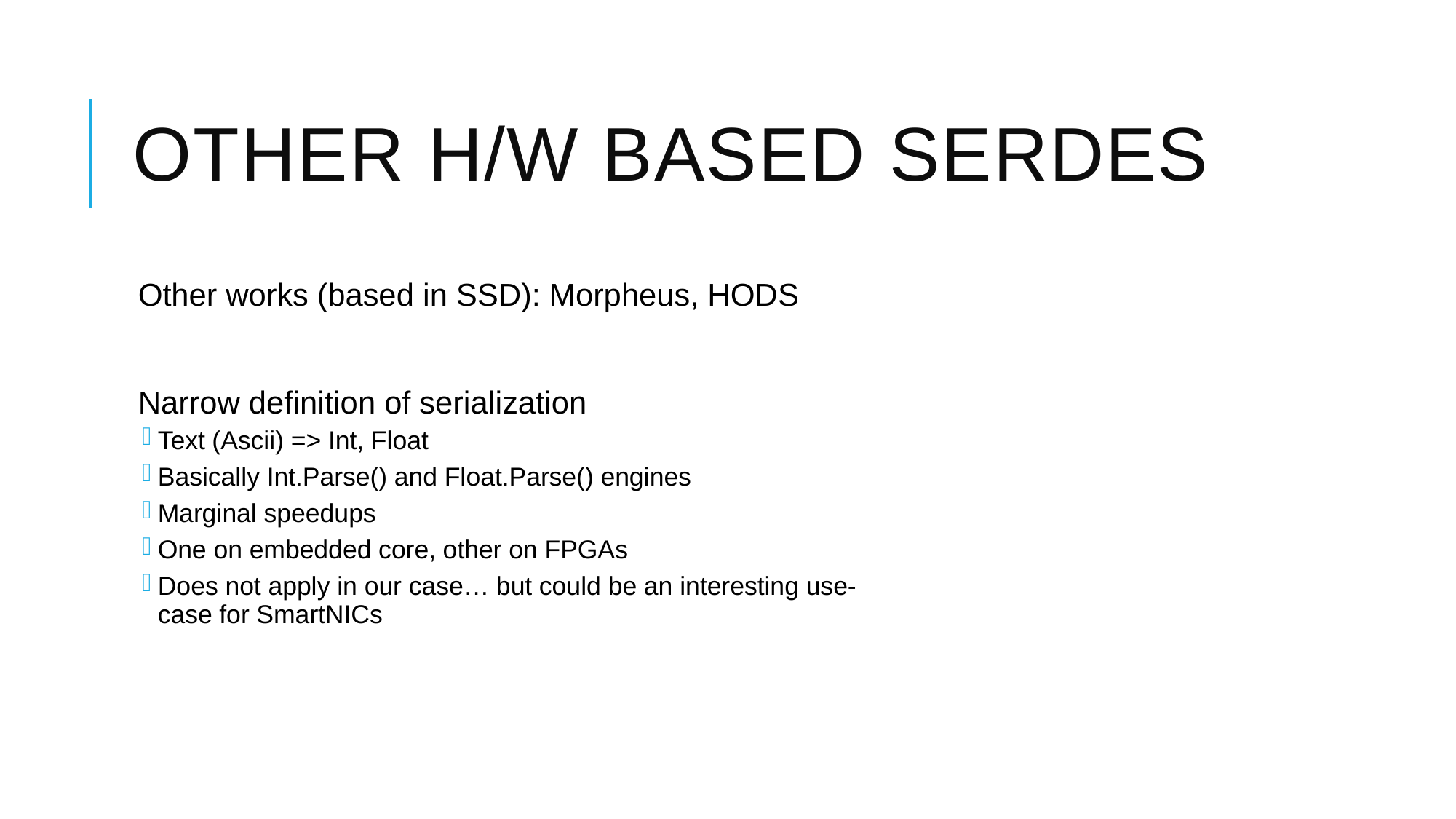

# Other H/W BASED SERDES
Other works (based in SSD): Morpheus, HODS

Narrow definition of serialization
Text (Ascii) => Int, Float
Basically Int.Parse() and Float.Parse() engines
Marginal speedups
One on embedded core, other on FPGAs
Does not apply in our case… but could be an interesting use-case for SmartNICs